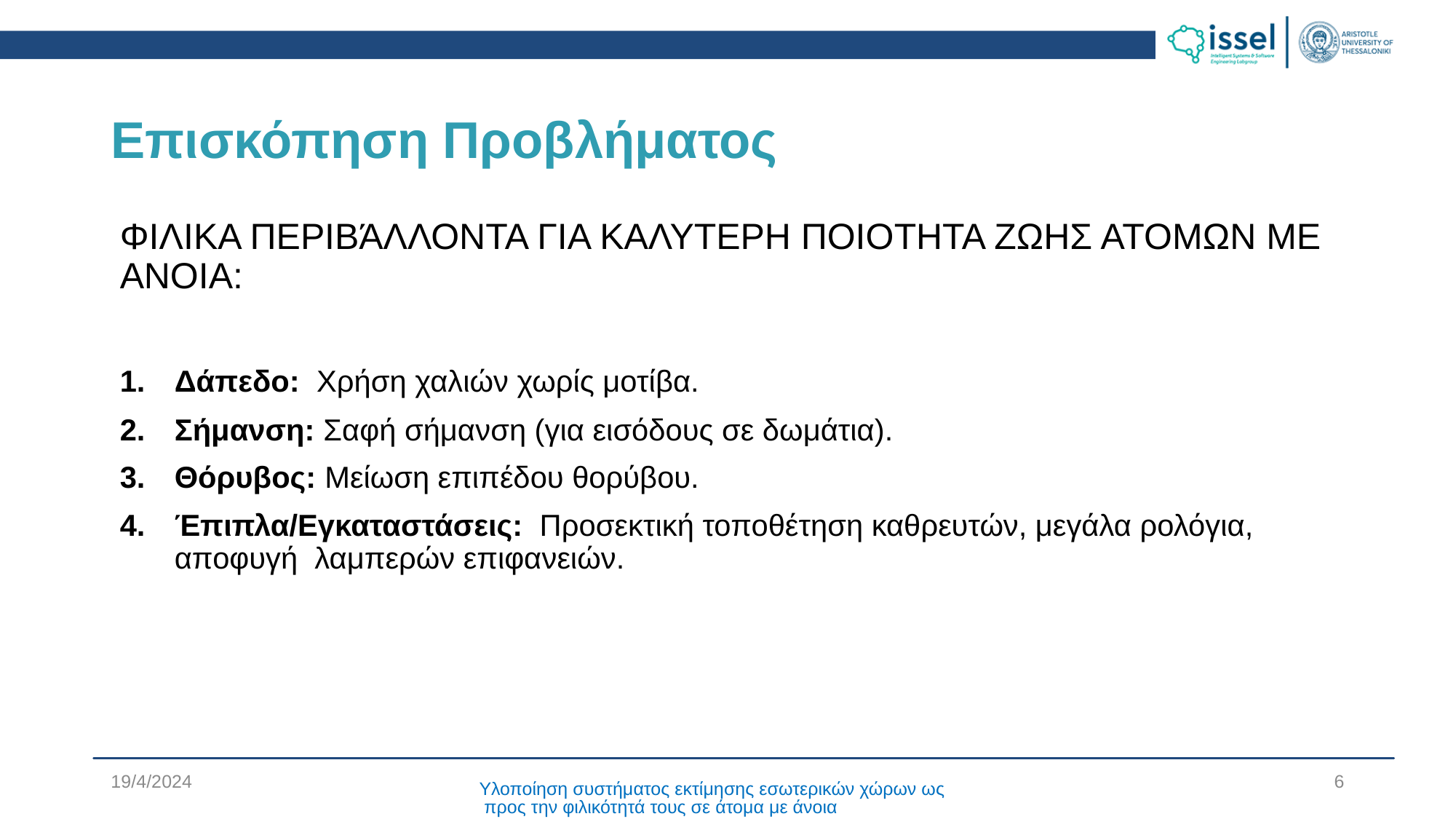

# Επισκόπηση Προβλήματος
ΦΙΛΙΚΑ ΠΕΡΙΒΆΛΛΟΝΤΑ ΓΙΑ ΚΑΛΥΤΕΡΗ ΠΟΙΟΤΗΤΑ ΖΩΗΣ ΑΤΟΜΩΝ ΜΕ ΑΝΟΙΑ:

Δάπεδο:  Χρήση χαλιών χωρίς μοτίβα.
Σήμανση: Σαφή σήμανση (για εισόδους σε δωμάτια).
Θόρυβος: Μείωση επιπέδου θορύβου.
Έπιπλα/Εγκαταστάσεις:  Προσεκτική τοποθέτηση καθρευτών, μεγάλα ρολόγια, αποφυγή  λαμπερών επιφανειών.

19/4/2024
6

Υλοποίηση συστήματος εκτίμησης εσωτερικών χώρων ως προς την φιλικότητά τους σε άτομα με άνοια